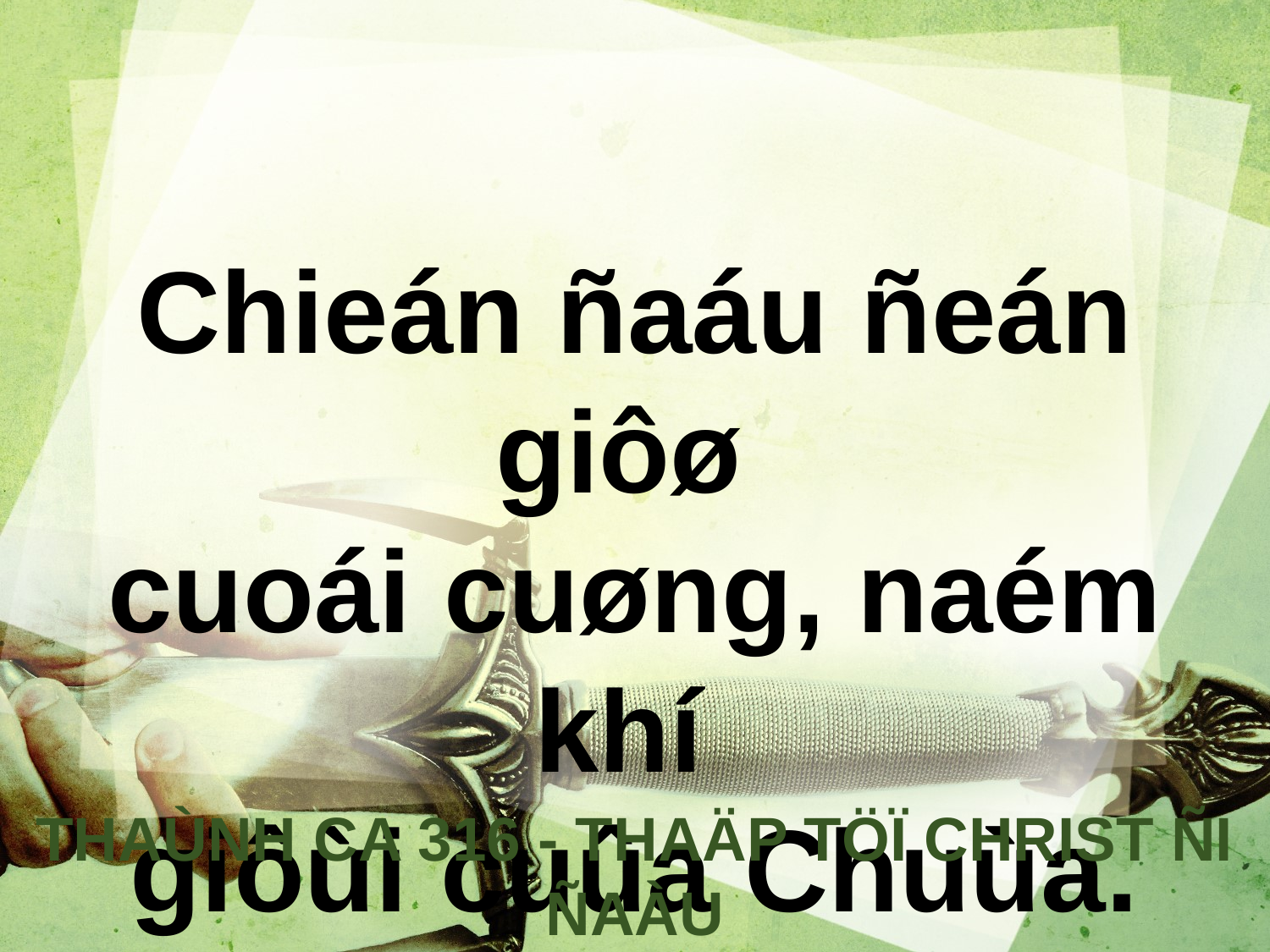

Chieán ñaáu ñeán giôø
cuoái cuøng, naém khí
giôùi cuûa Chuùa.
THAÙNH CA 316 - THAÄP TÖÏ CHRIST ÑI ÑAÀU